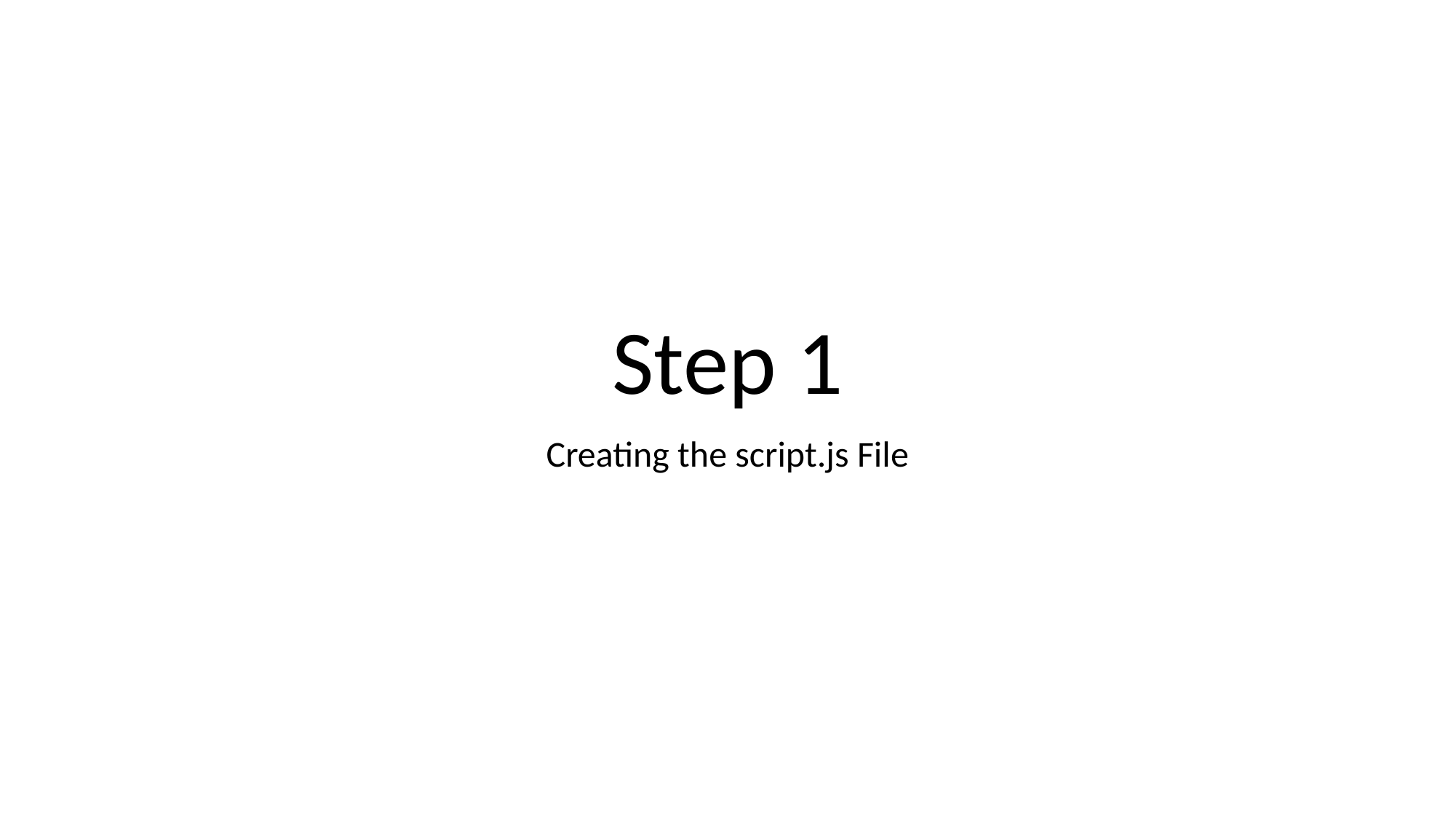

# Step 1
Creating the script.js File